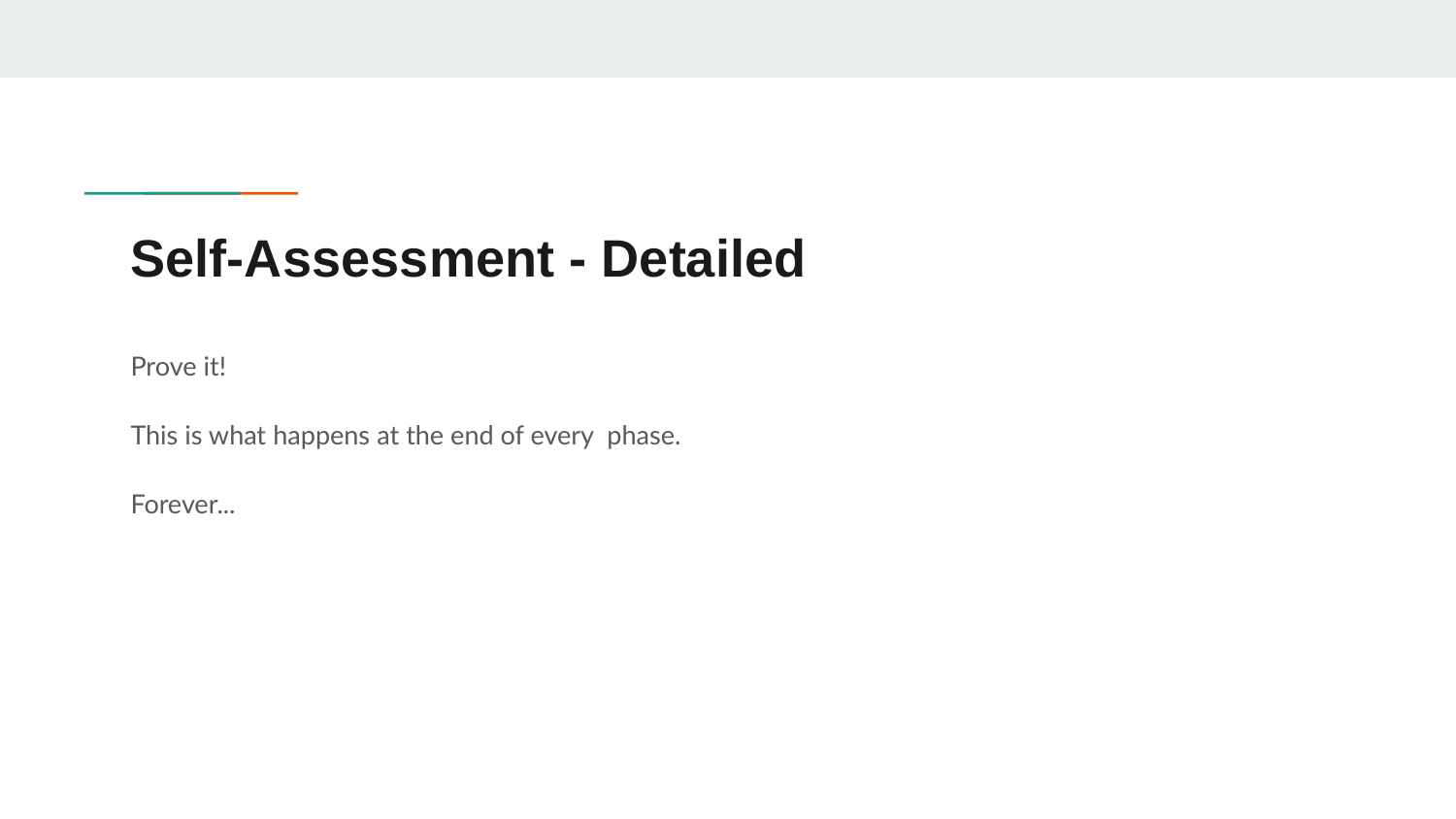

# Self-Assessment - Detailed
Prove it!
This is what happens at the end of every  phase.
Forever...